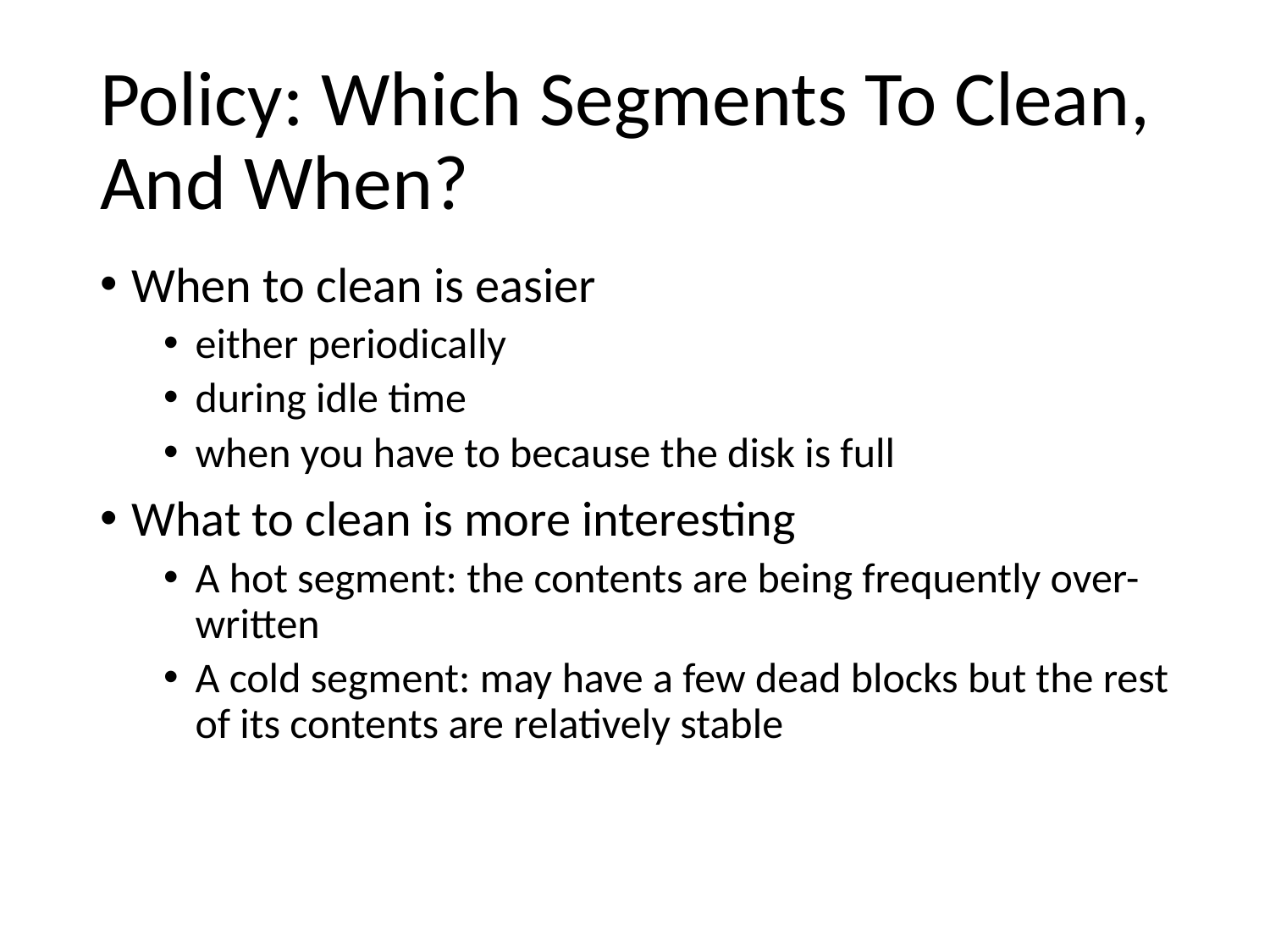

# Policy: Which Segments To Clean, And When?
When to clean is easier
either periodically
during idle time
when you have to because the disk is full
What to clean is more interesting
A hot segment: the contents are being frequently over-written
A cold segment: may have a few dead blocks but the rest of its contents are relatively stable